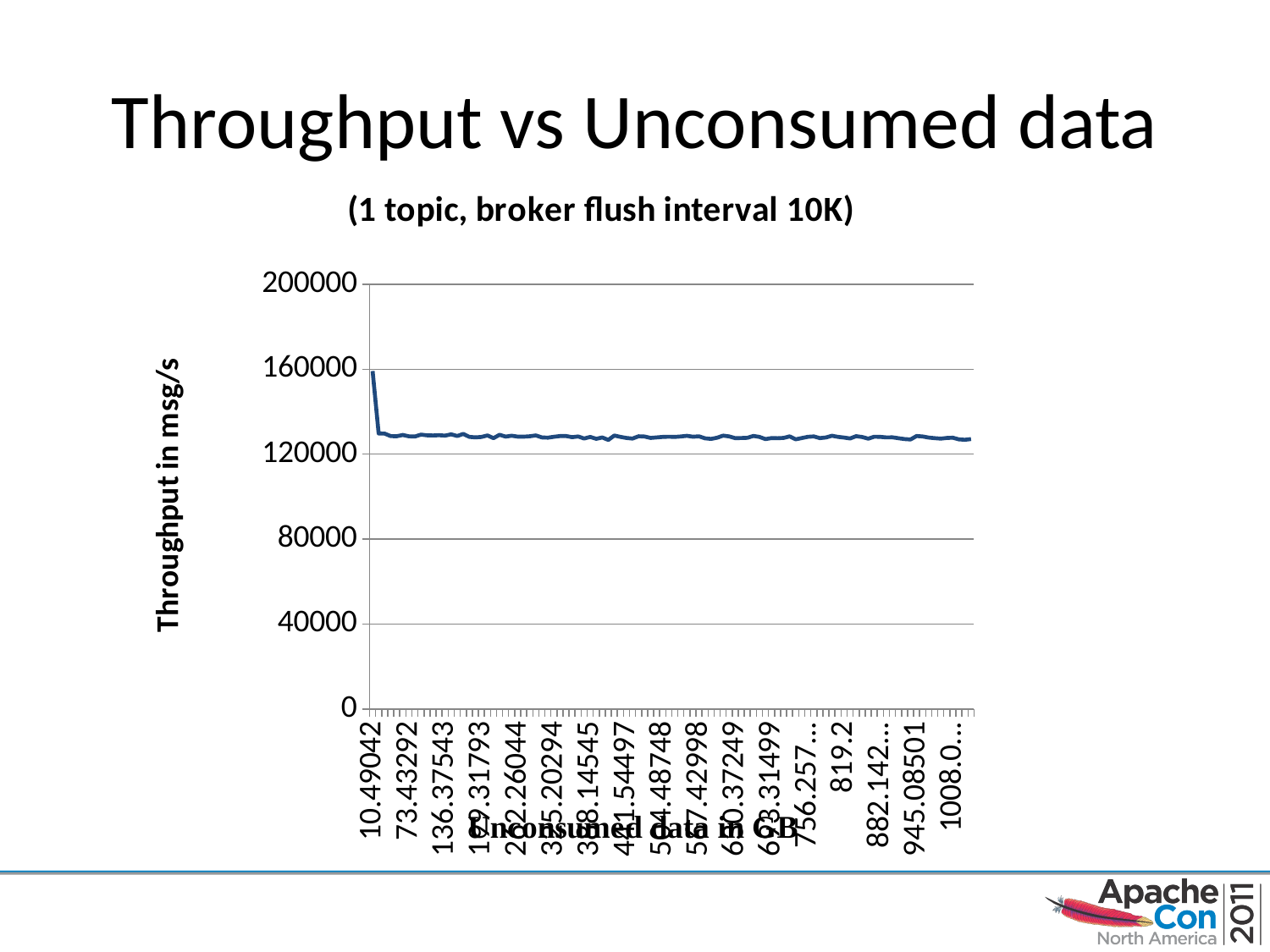

# Throughput vs Unconsumed data

### Chart

| Category | GZIP compression |
|---|---|
| 10.49042 | 159170.2311 |
| 20.980830000000001 | 129745.1334 |
| 31.471250000000001 | 129670.1898 |
| 41.961669999999998 | 128498.3681 |
| 52.452089999999998 | 128447.6517 |
| 62.942500000000003 | 129044.065 |
| 73.432919999999996 | 128393.0789 |
| 83.923339999999996 | 128301.1297 |
| 94.413759999999996 | 129205.9472 |
| 104.90416999999999 | 128879.8699 |
| 115.39458999999999 | 128795.9685 |
| 125.88500999999999 | 128918.2354 |
| 136.37542999999999 | 128731.1555 |
| 146.86583999999999 | 129348.1558 |
| 157.35625999999999 | 128548.2231 |
| 167.84667999999999 | 129534.2889 |
| 178.33709999999999 | 128146.8796 |
| 188.82750999999999 | 127907.5717 |
| 199.31792999999999 | 128097.037 |
| 209.80834999999999 | 128817.9895 |
| 220.29876999999999 | 127540.9638 |
| 230.78917999999999 | 129133.7473 |
| 241.27959999999999 | 128273.8998 |
| 251.77001999999999 | 128686.2769 |
| 262.26044000000002 | 128263.1306 |
| 272.75085000000001 | 128234.1229 |
| 283.24126999999999 | 128435.3538 |
| 293.73169000000001 | 128835.4911 |
| 304.22210999999902 | 127897.1614 |
| 314.71251999999998 | 127774.7447 |
| 325.20294000000001 | 128203.0363 |
| 335.69335999999998 | 128516.0832 |
| 346.18378000000001 | 128536.8071 |
| 356.67419000000001 | 128009.6822 |
| 367.16460999999998 | 128333.1622 |
| 377.65503000000001 | 127378.5041 |
| 388.14544999999998 | 128112.8511 |
| 398.63585999999998 | 127215.2806 |
| 409.12628000000001 | 127868.6162 |
| 410.07371999999998 | 126703.8057 |
| 420.56414000000001 | 128790.2382 |
| 431.05455000000001 | 128155.5389 |
| 441.54496999999998 | 127622.9415 |
| 452.03538999999961 | 127353.1387 |
| 462.52580999999998 | 128433.5543 |
| 473.01621999999998 | 128299.0347 |
| 483.50664 | 127647.2295 |
| 493.99705999999998 | 127880.8058 |
| 504.48748000000001 | 128121.8042 |
| 514.97789 | 128214.3931 |
| 525.46831000000009 | 128117.3275 |
| 535.95872999999938 | 128340.6488 |
| 546.44914999999889 | 128640.226 |
| 556.93955999999889 | 128208.4156 |
| 567.42998 | 128399.6732 |
| 577.92039999999997 | 127463.5223 |
| 588.41081999999938 | 127171.4526 |
| 598.90122999999778 | 127753.0788 |
| 609.39164999999889 | 128743.5102 |
| 619.88207 | 128363.4132 |
| 630.37248999999997 | 127528.5432 |
| 640.86289999999826 | 127593.9265 |
| 651.35331999999937 | 127686.9395 |
| 661.84374000000003 | 128589.6983 |
| 672.33415999999875 | 128115.8354 |
| 682.82456999999999 | 127078.308 |
| 693.31498999999997 | 127576.4647 |
| 703.80541000000005 | 127500.4578 |
| 714.29583000000002 | 127651.9697 |
| 724.78624000000002 | 128379.8924 |
| 735.27665999999999 | 126999.9607 |
| 745.76707999999996 | 127589.4866 |
| 756.25749999999937 | 128175.5492 |
| 766.74790999999937 | 128361.6157 |
| 777.23833000000002 | 127548.654 |
| 787.72874999999999 | 127853.1595 |
| 798.21916999999996 | 128662.7959 |
| 808.70957999999996 | 128140.9084 |
| 819.2 | 127826.7135 |
| 829.69042000000002 | 127389.4202 |
| 840.18083000000001 | 128478.8571 |
| 850.67124999999999 | 128083.9113 |
| 861.16167000000007 | 127305.0901 |
| 871.65208999999936 | 128217.681 |
| 882.14249999999936 | 128153.4486 |
| 892.63291999999888 | 127889.4291 |
| 903.12333999999998 | 127932.2657 |
| 913.61375999999996 | 127518.4902 |
| 924.10416999999995 | 127110.0264 |
| 934.59459000000004 | 126909.4098 |
| 945.08501000000001 | 128535.3051 |
| 955.57542999999998 | 128329.8684 |
| 966.06583999999998 | 127806.2179 |
| 976.55625999999836 | 127532.3874 |
| 987.04667999999936 | 127327.1938 |
| 997.53709999999887 | 127622.9415 |
| 1008.02751 | 127749.8148 |
| 1018.51793 | 126966.5385 |
| 1029.0083500000001 | 126785.3685 |
| 1039.4987699999999 | 127117.9585 |